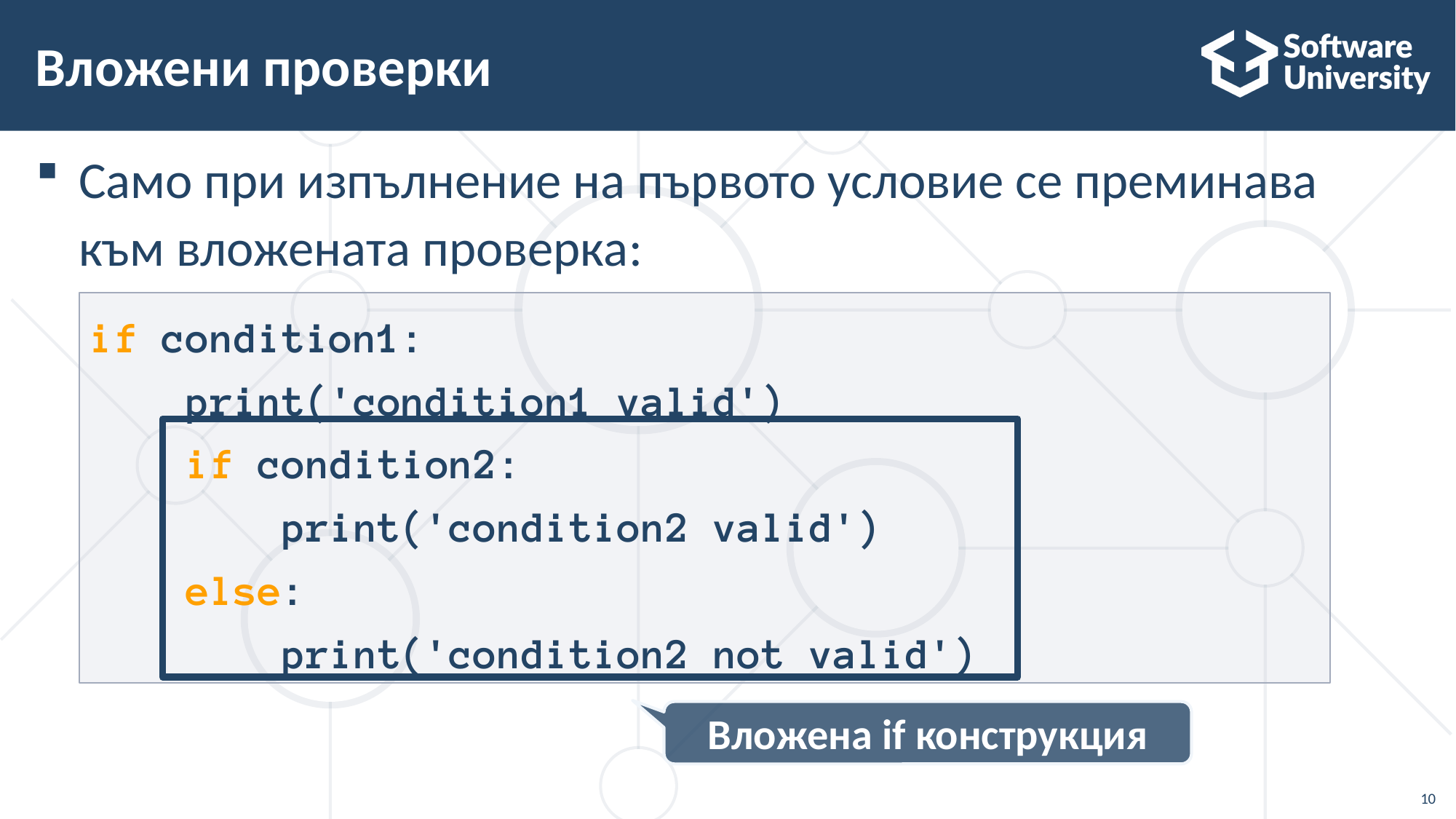

# Вложени проверки
Само при изпълнение на първото условие се преминава към вложената проверка:

if condition1:
    print('condition1 valid')
    if condition2:
        print('condition2 valid')
    else:
        print('condition2 not valid')

Вложена if конструкция
10